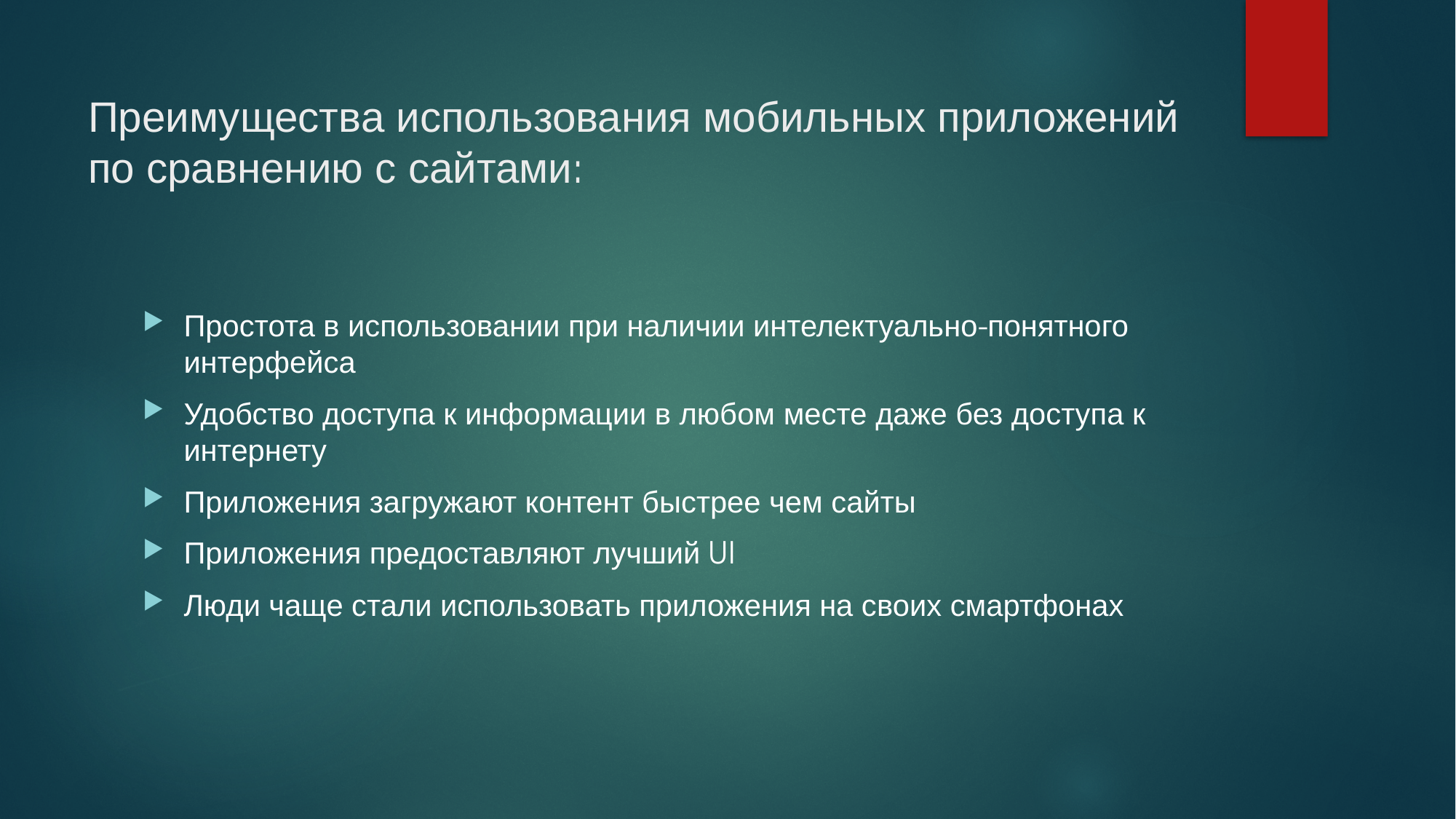

# Преимущества использования мобильных приложений по сравнению с сайтами:
Простота в использовании при наличии интелектуально-понятного интерфейса
Удобство доступа к информации в любом месте даже без доступа к интернету
Приложения загружают контент быстрее чем сайты
Приложения предоставляют лучший UI
Люди чаще стали использовать приложения на своих смартфонах